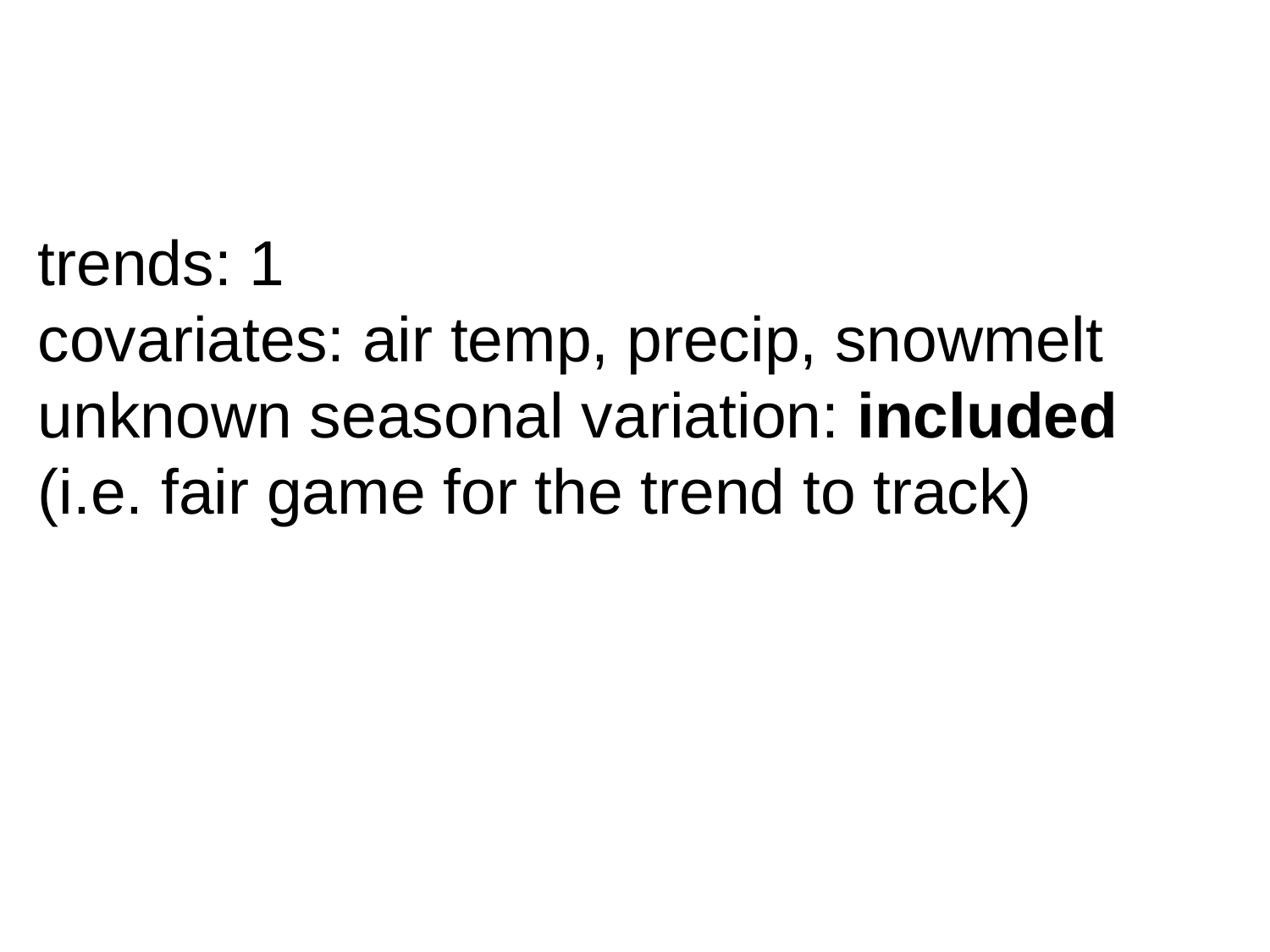

trends: 1
covariates: air temp, precip, snowmelt
unknown seasonal variation: included
(i.e. fair game for the trend to track)